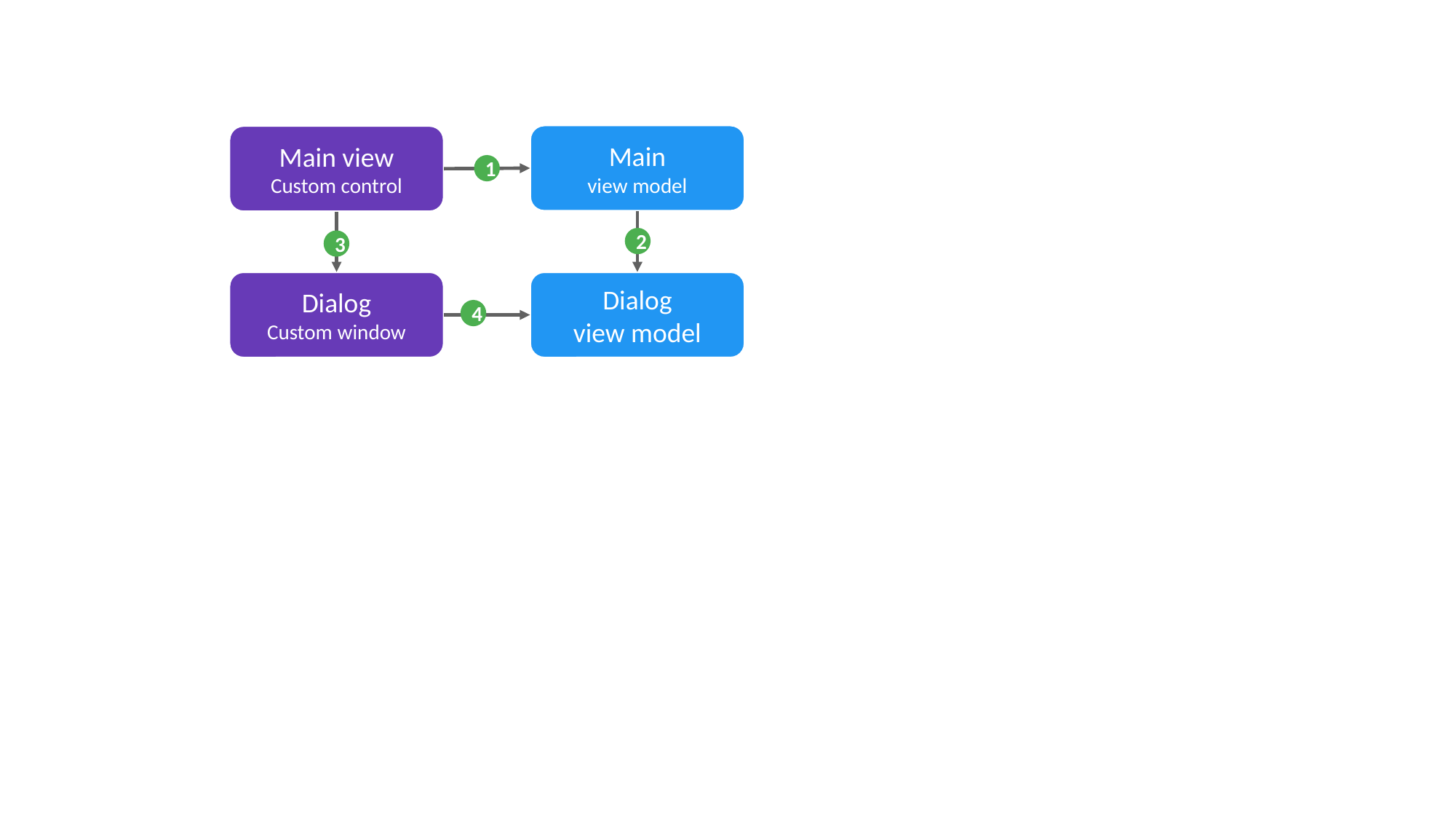

Main
view model
Main view
Custom control
1
2
3
Dialog
Custom window
Dialog
view model
4